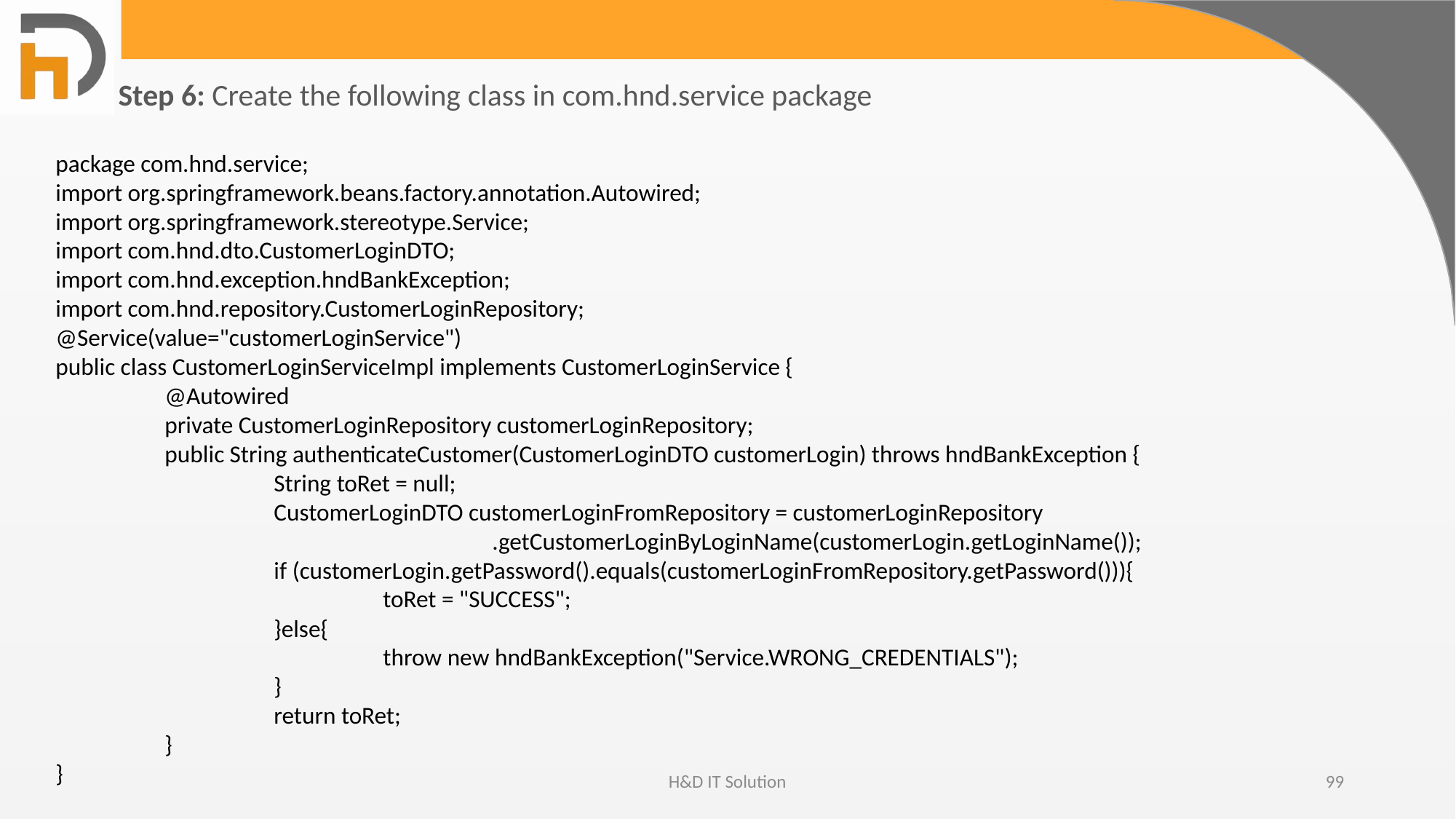

Step 6: Create the following class in com.hnd.service package
package com.hnd.service;
import org.springframework.beans.factory.annotation.Autowired;
import org.springframework.stereotype.Service;
import com.hnd.dto.CustomerLoginDTO;
import com.hnd.exception.hndBankException;
import com.hnd.repository.CustomerLoginRepository;
@Service(value="customerLoginService")
public class CustomerLoginServiceImpl implements CustomerLoginService {
	@Autowired
	private CustomerLoginRepository customerLoginRepository;
	public String authenticateCustomer(CustomerLoginDTO customerLogin) throws hndBankException {
		String toRet = null;
		CustomerLoginDTO customerLoginFromRepository = customerLoginRepository
				.getCustomerLoginByLoginName(customerLogin.getLoginName());
		if (customerLogin.getPassword().equals(customerLoginFromRepository.getPassword())){
			toRet = "SUCCESS";
		}else{
			throw new hndBankException("Service.WRONG_CREDENTIALS");
		}
		return toRet;
	}
}
H&D IT Solution
99